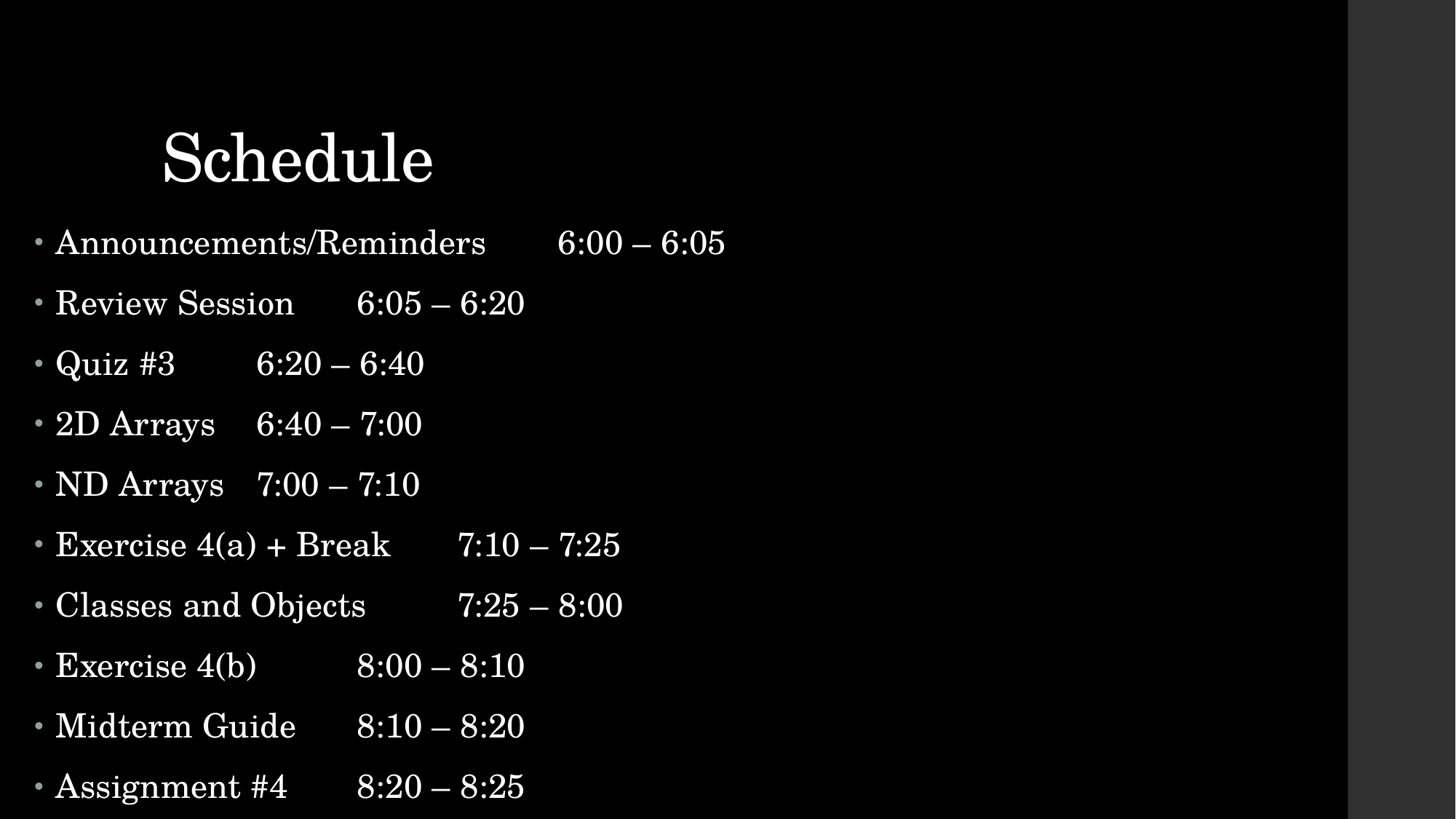

# Schedule
Announcements/Reminders						6:00 – 6:05
Review Session 								6:05 – 6:20
Quiz #3									6:20 – 6:40
2D Arrays									6:40 – 7:00
ND Arrays									7:00 – 7:10
Exercise 4(a) + Break							7:10 – 7:25
Classes and Objects							7:25 – 8:00
Exercise 4(b)								8:00 – 8:10
Midterm Guide								8:10 – 8:20
Assignment #4								8:20 – 8:25